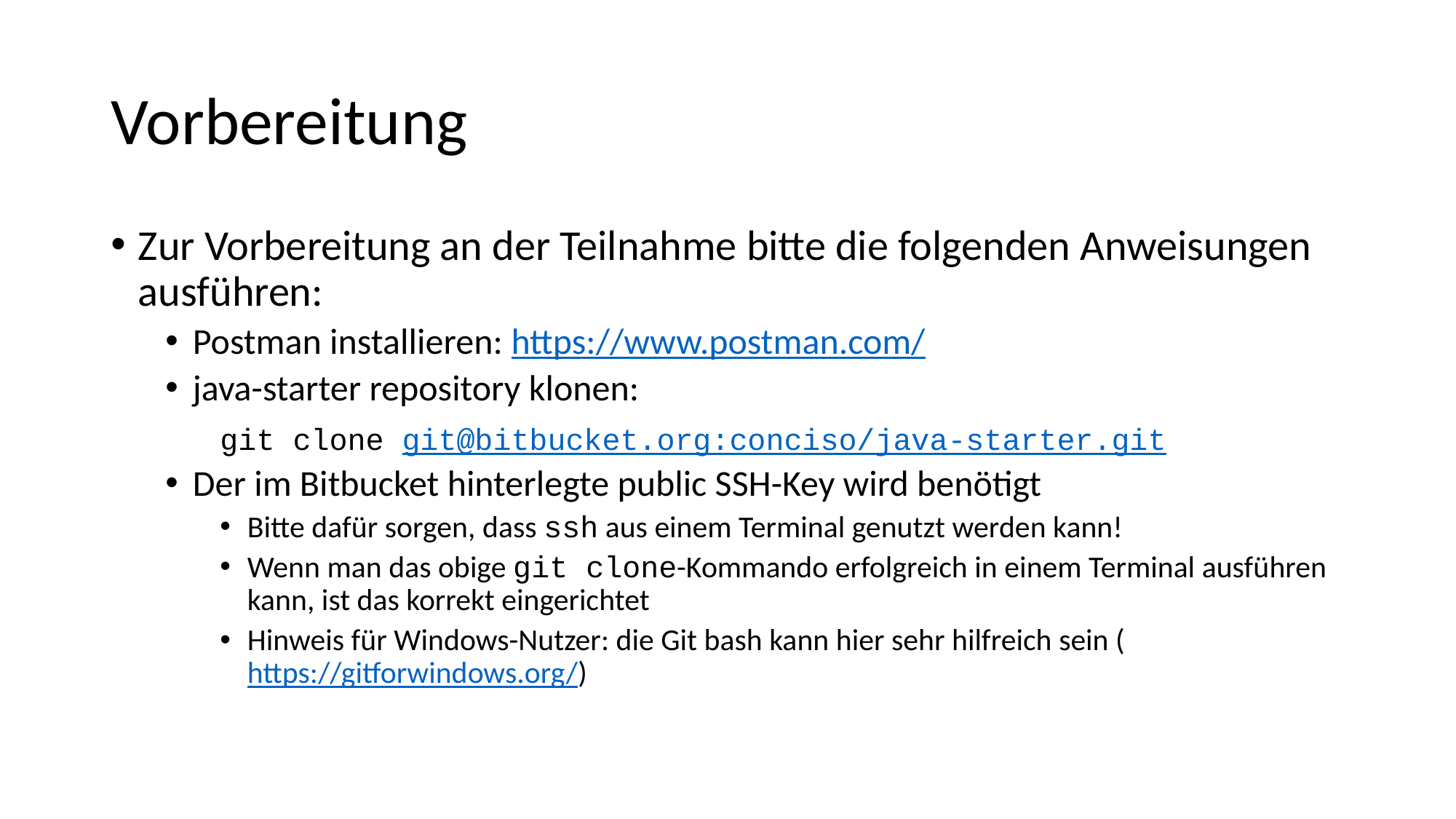

# Vorbereitung
Zur Vorbereitung an der Teilnahme bitte die folgenden Anweisungen ausführen:
Postman installieren: https://www.postman.com/
java-starter repository klonen:
	git clone git@bitbucket.org:conciso/java-starter.git
Der im Bitbucket hinterlegte public SSH-Key wird benötigt
Bitte dafür sorgen, dass ssh aus einem Terminal genutzt werden kann!
Wenn man das obige git clone-Kommando erfolgreich in einem Terminal ausführen kann, ist das korrekt eingerichtet
Hinweis für Windows-Nutzer: die Git bash kann hier sehr hilfreich sein (https://gitforwindows.org/)